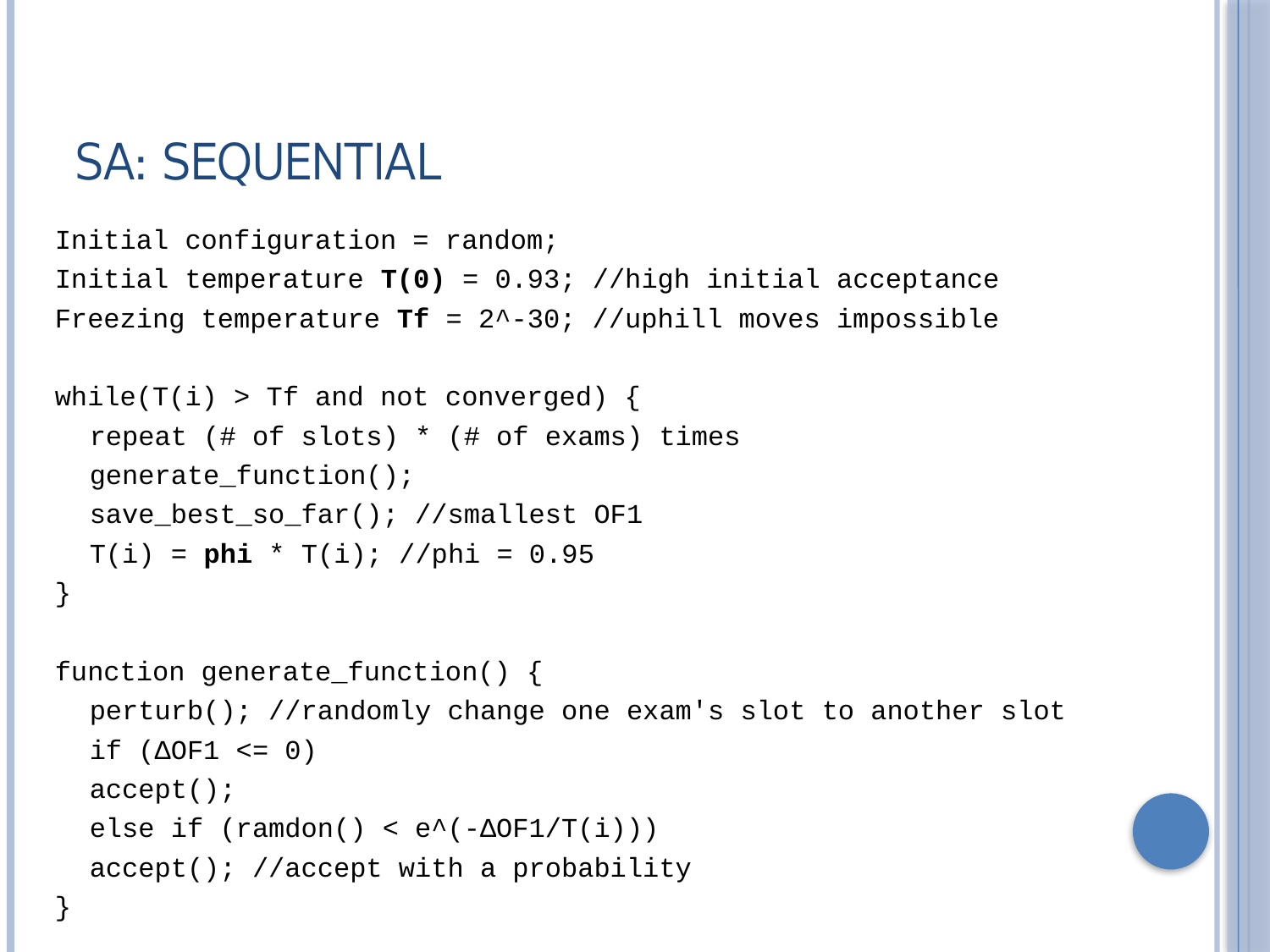

# SA: Sequential
Initial configuration = random;
Initial temperature T(0) = 0.93; //high initial acceptance
Freezing temperature Tf = 2^-30; //uphill moves impossible

while(T(i) > Tf and not converged) {
	repeat (# of slots) * (# of exams) times
		generate_function();
	save_best_so_far(); //smallest OF1
	T(i) = phi * T(i); //phi = 0.95
}

function generate_function() {
	perturb(); //randomly change one exam's slot to another slot
	if (ΔOF1 <= 0)
		accept();
	else if (ramdon() < e^(-ΔOF1/T(i)))
		accept(); //accept with a probability
}